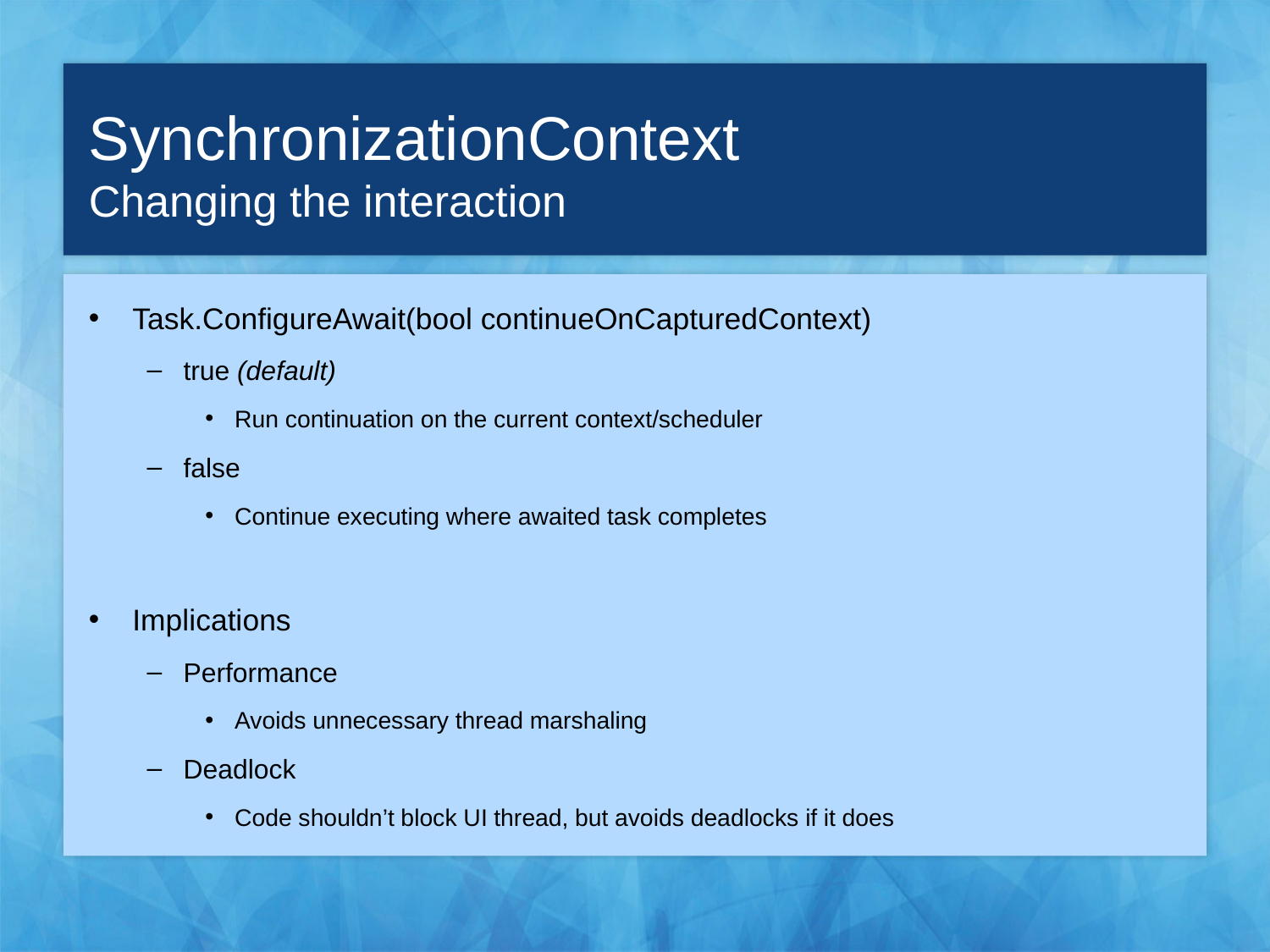

# SynchronizationContext
Changing the interaction

Task.ConfigureAwait(bool continueOnCapturedContext)
true (default)
Run continuation on the current context/scheduler
false
Continue executing where awaited task completes

Implications
Performance
Avoids unnecessary thread marshaling
Deadlock
Code shouldn’t block UI thread, but avoids deadlocks if it does